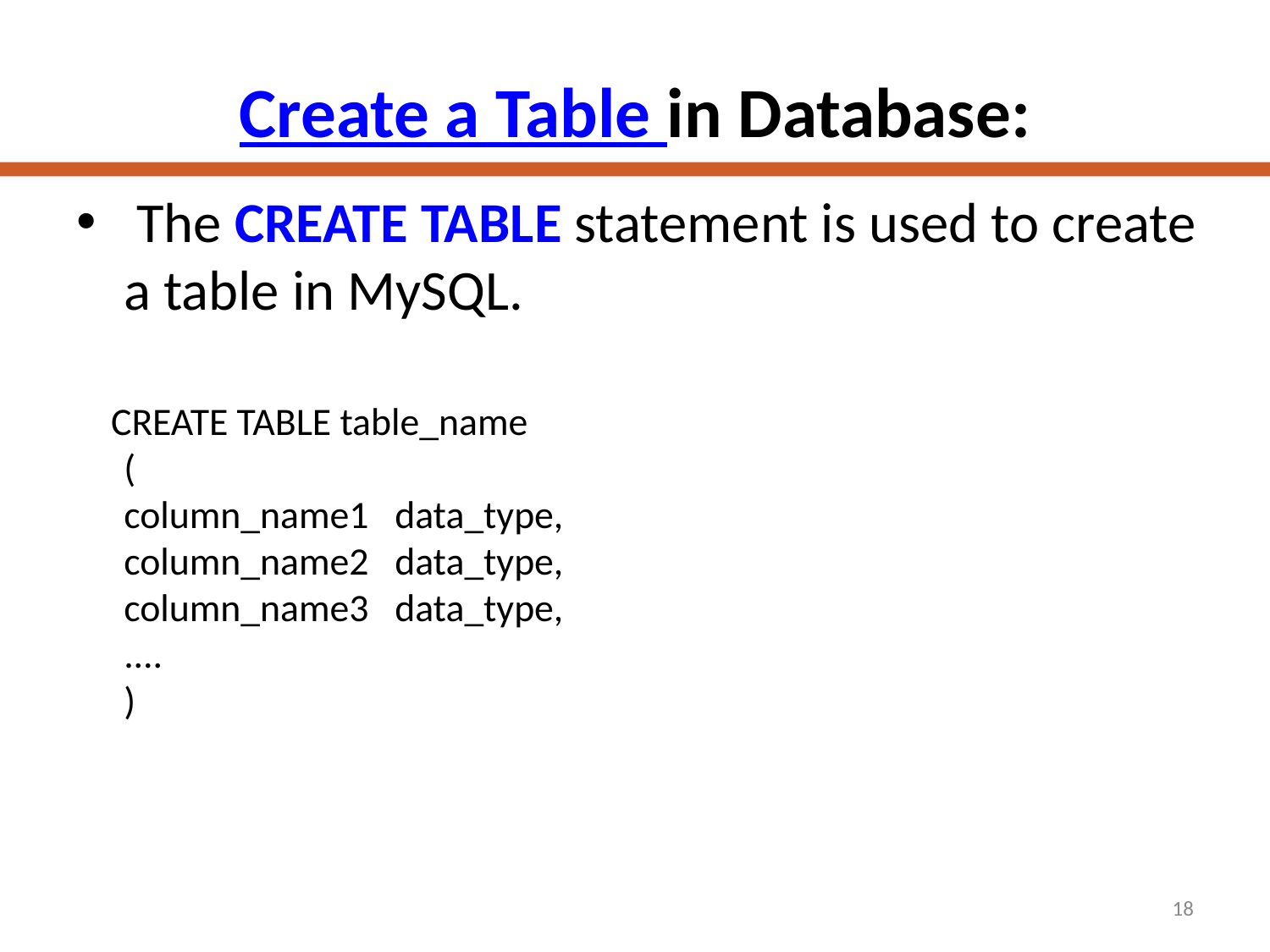

# Create a Table in Database:
 The CREATE TABLE statement is used to create a table in MySQL.
    CREATE TABLE table_name
(
column_name1   data_type,
column_name2   data_type,
column_name3   data_type,
....
)
18